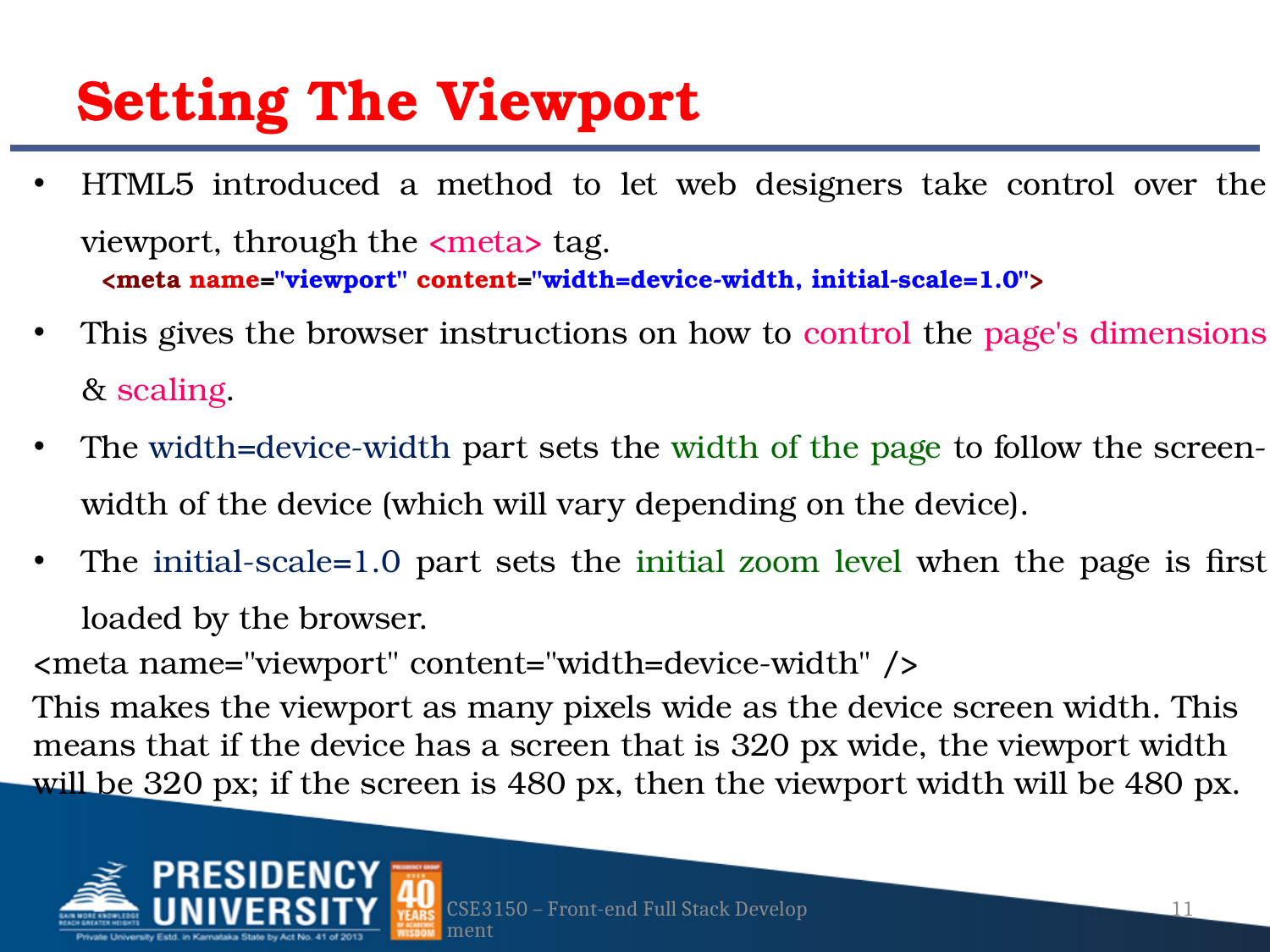

# Setting The Viewport
HTML5 introduced a method to let web designers take control over the viewport, through the <meta> tag.
     <meta name="viewport" content="width=device-width, initial-scale=1.0">
This gives the browser instructions on how to control the page's dimensions & scaling.
The width=device-width part sets the width of the page to follow the screen-width of the device (which will vary depending on the device).
The initial-scale=1.0 part sets the initial zoom level when the page is first loaded by the browser.
<meta name="viewport" content="width=device-width" />
This makes the viewport as many pixels wide as the device screen width. This means that if the device has a screen that is 320 px wide, the viewport width will be 320 px; if the screen is 480 px, then the viewport width will be 480 px.

CSE3150 – Front-end Full Stack Development
11